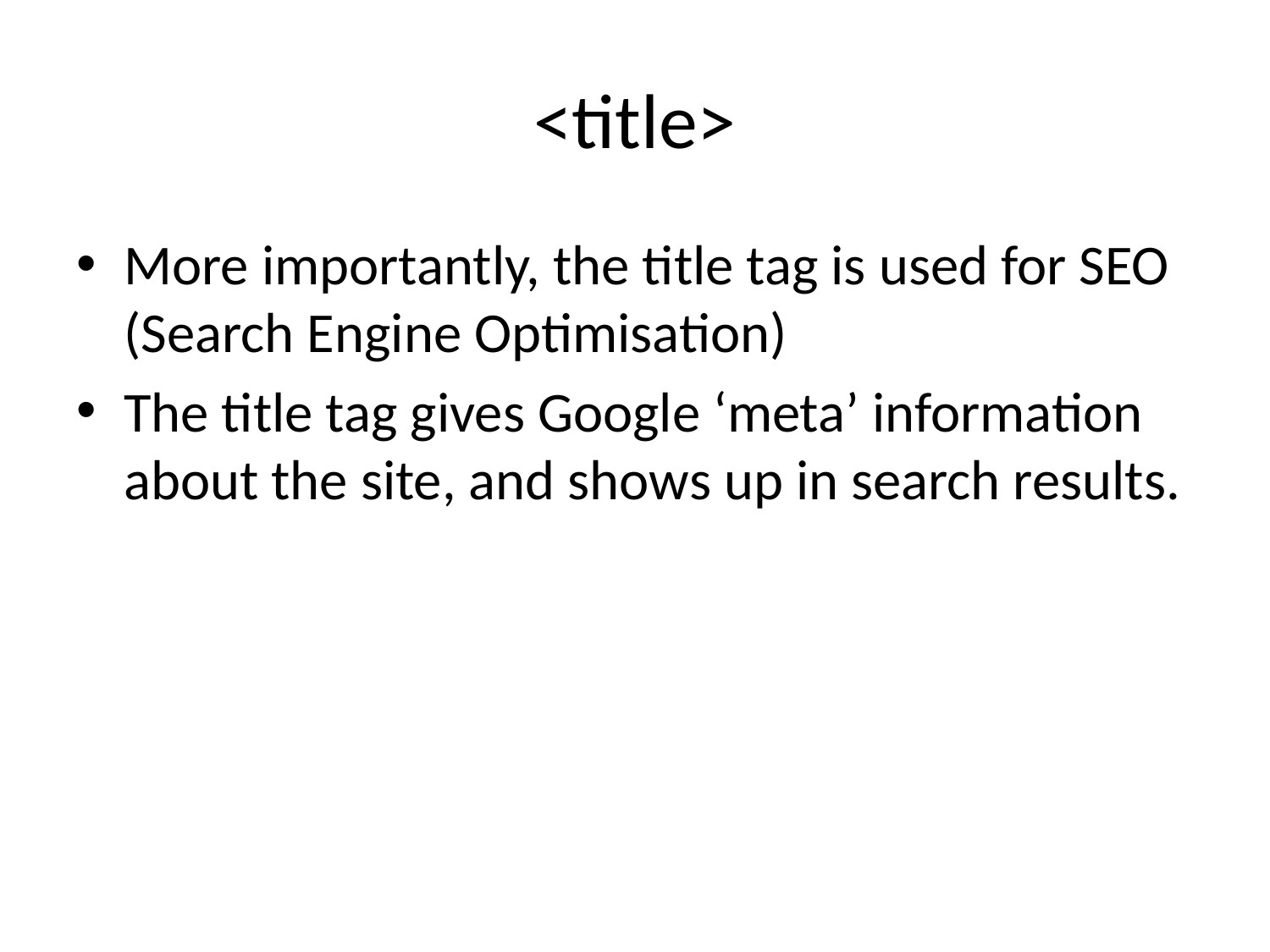

# <title>
More importantly, the title tag is used for SEO (Search Engine Optimisation)
The title tag gives Google ‘meta’ information about the site, and shows up in search results.